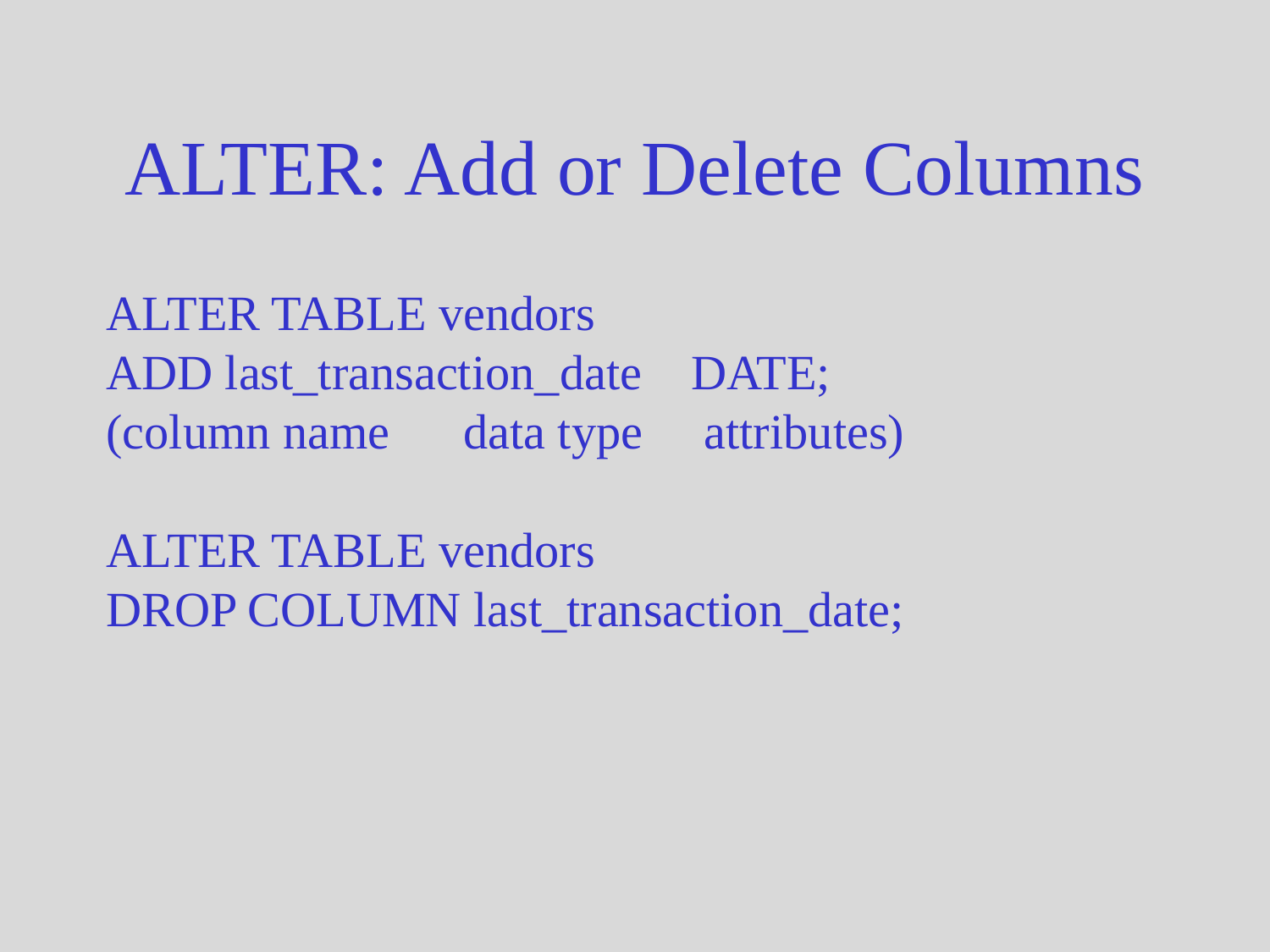

# ALTER: Add or Delete Columns
ALTER TABLE vendors
ADD last_transaction_date    DATE;
(column name      data type     attributes)

ALTER TABLE vendors
DROP COLUMN last_transaction_date;